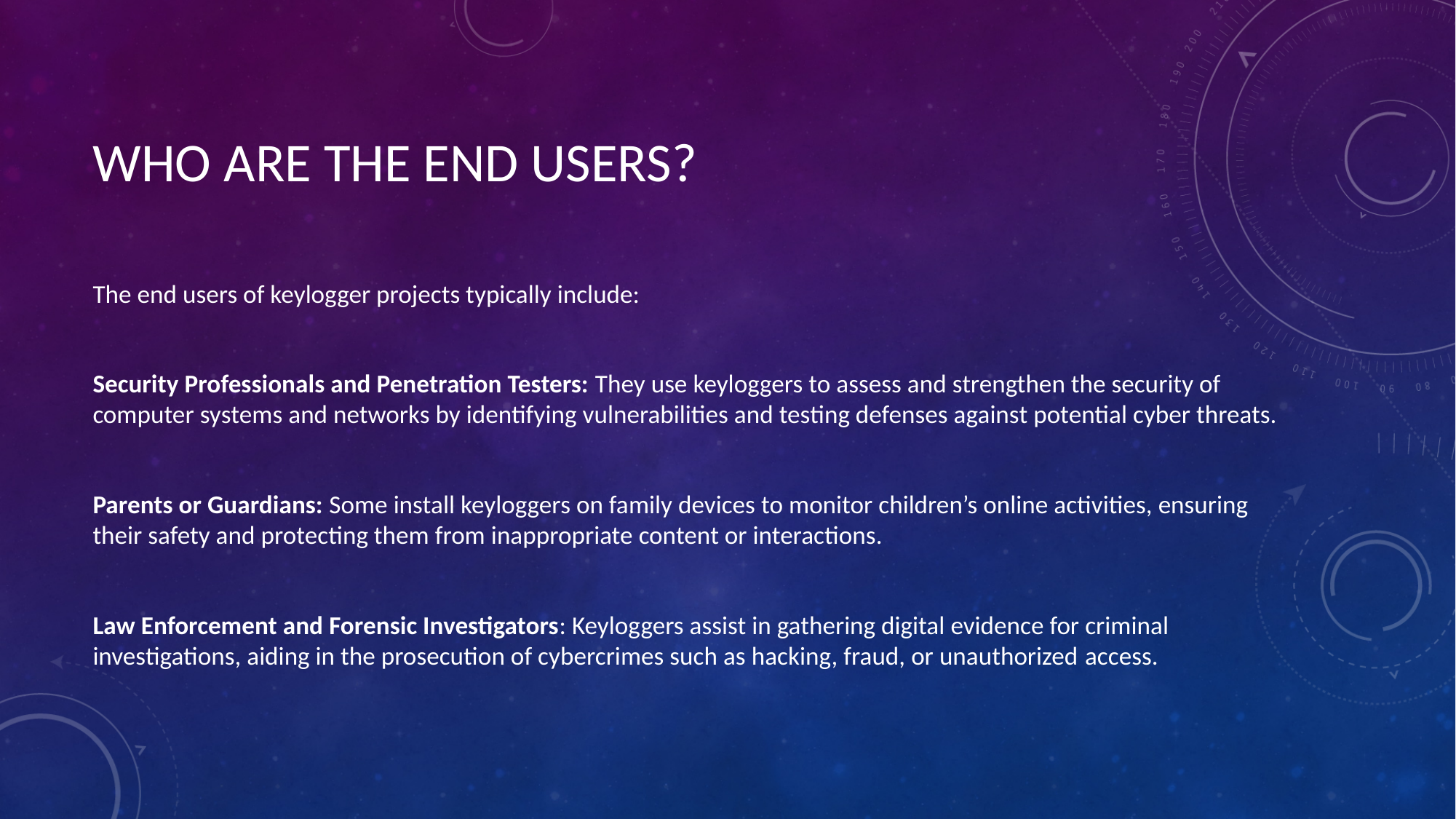

# WHO ARE THE END USERS?
The end users of keylogger projects typically include:

Security Professionals and Penetration Testers: They use keyloggers to assess and strengthen the security of computer systems and networks by identifying vulnerabilities and testing defenses against potential cyber threats.

Parents or Guardians: Some install keyloggers on family devices to monitor children’s online activities, ensuring their safety and protecting them from inappropriate content or interactions.

Law Enforcement and Forensic Investigators: Keyloggers assist in gathering digital evidence for criminal investigations, aiding in the prosecution of cybercrimes such as hacking, fraud, or unauthorized access.